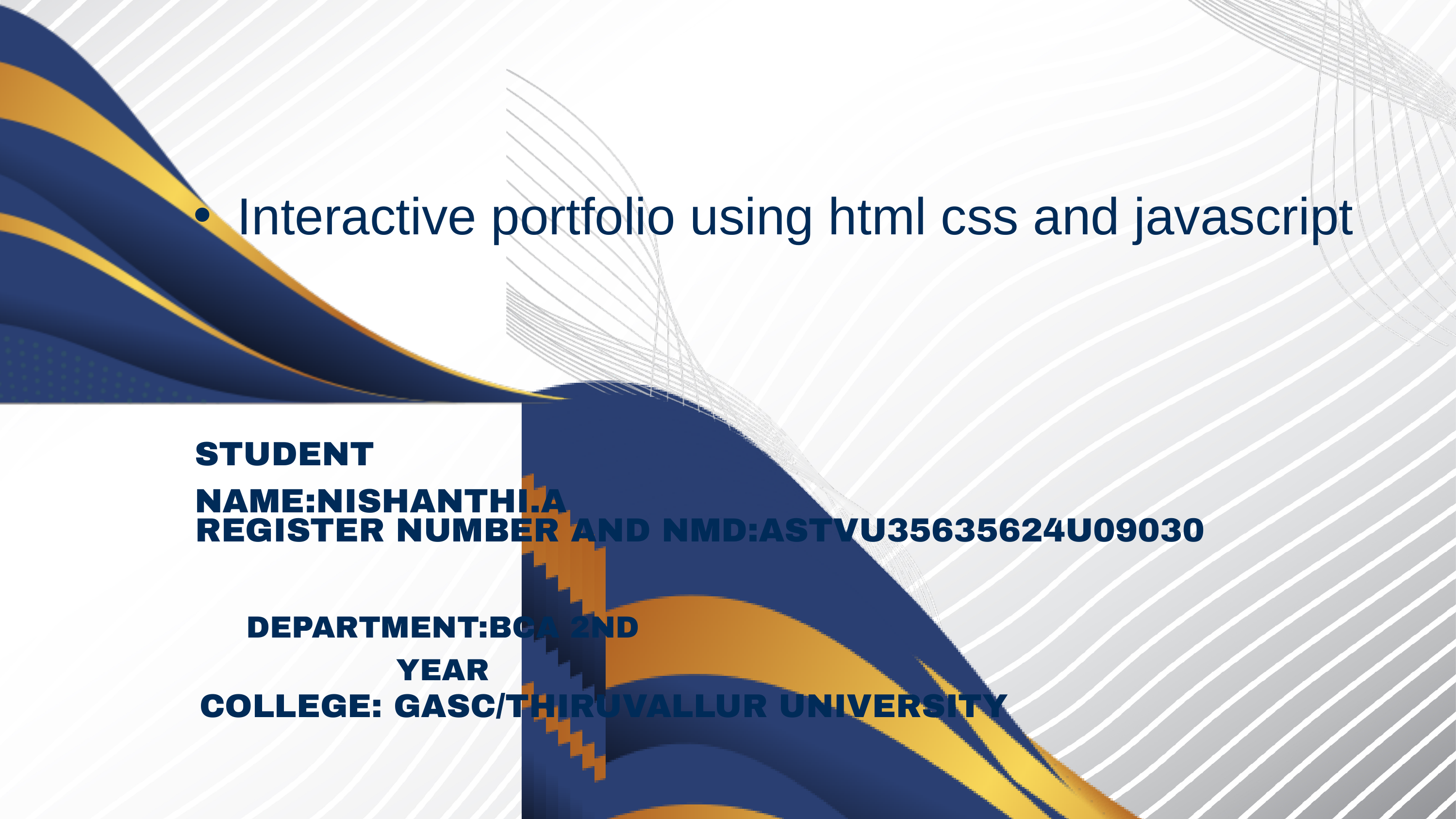

Interactive portfolio using html css and javascript

STUDENT NAME:NISHANTHI.A

REGISTER NUMBER AND NMD:ASTVU35635624U09030
DEPARTMENT:BCA 2ND YEAR
COLLEGE: GASC/THIRUVALLUR UNIVERSITY